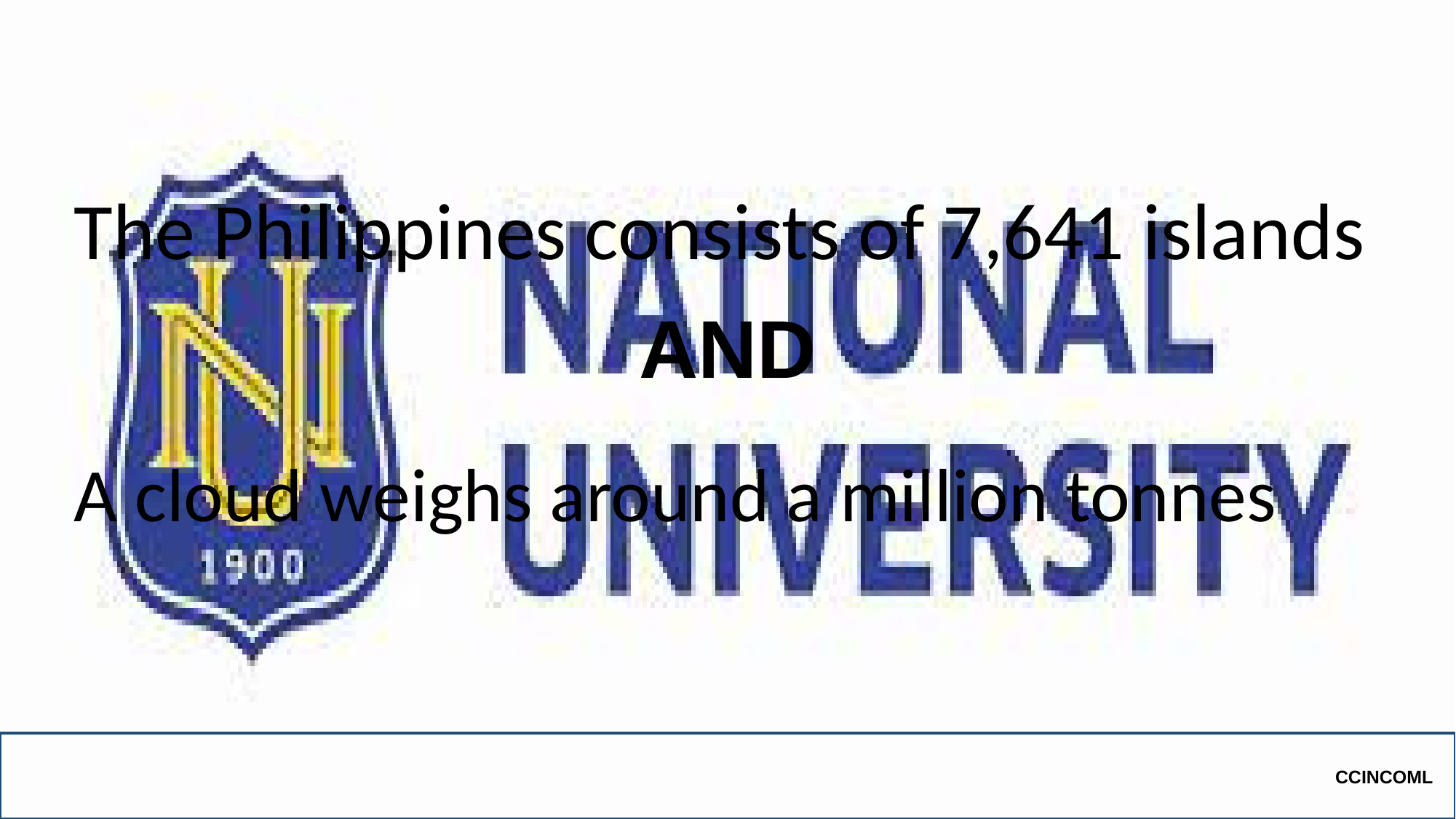

The Philippines consists of 7,641 islands
# AND
A cloud weighs around a million tonnes
CCINCOML